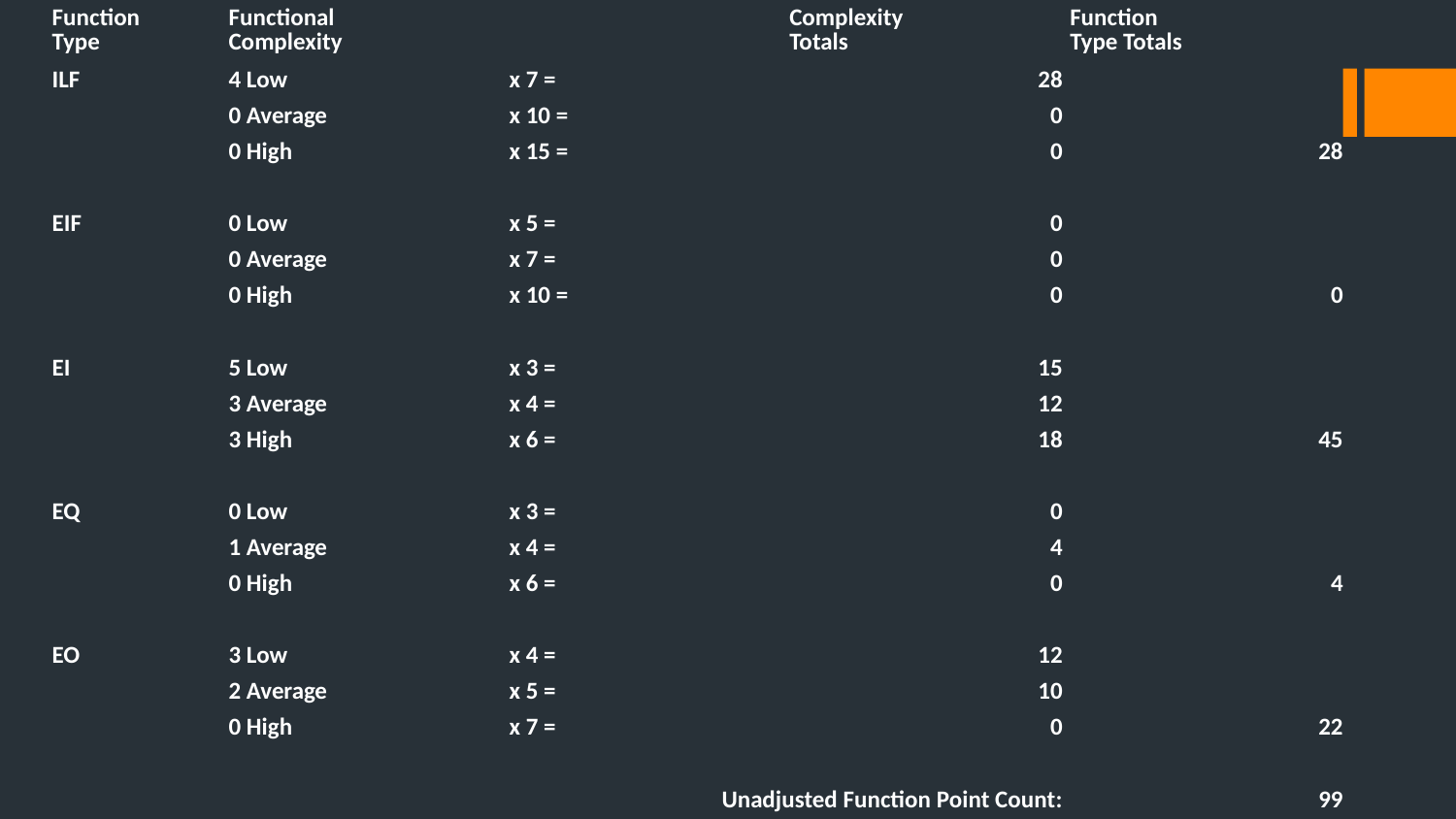

| Function Type | Functional Complexity |  | Complexity Totals | Function Type Totals |
| --- | --- | --- | --- | --- |
| ILF | 4 Low | x 7 = | 28 |  |
|  | 0 Average | x 10 = | 0 |  |
|  | 0 High | x 15 = | 0 | 28 |
|  |  |  |  |  |
| EIF | 0 Low | x 5 = | 0 |  |
|  | 0 Average | x 7 = | 0 |  |
|  | 0 High | x 10 = | 0 | 0 |
|  |  |  |  |  |
| EI | 5 Low | x 3 = | 15 |  |
|  | 3 Average | x 4 = | 12 |  |
|  | 3 High | x 6 = | 18 | 45 |
|  |  |  |  |  |
| EQ | 0 Low | x 3 = | 0 |  |
|  | 1 Average | x 4 = | 4 |  |
|  | 0 High | x 6 = | 0 | 4 |
|  |  |  |  |  |
| EO | 3 Low | x 4 = | 12 |  |
|  | 2 Average | x 5 = | 10 |  |
|  | 0 High | x 7 = | 0 | 22 |
|  |  |  |  |  |
| Unadjusted Function Point Count: |  |  |  | 99 |